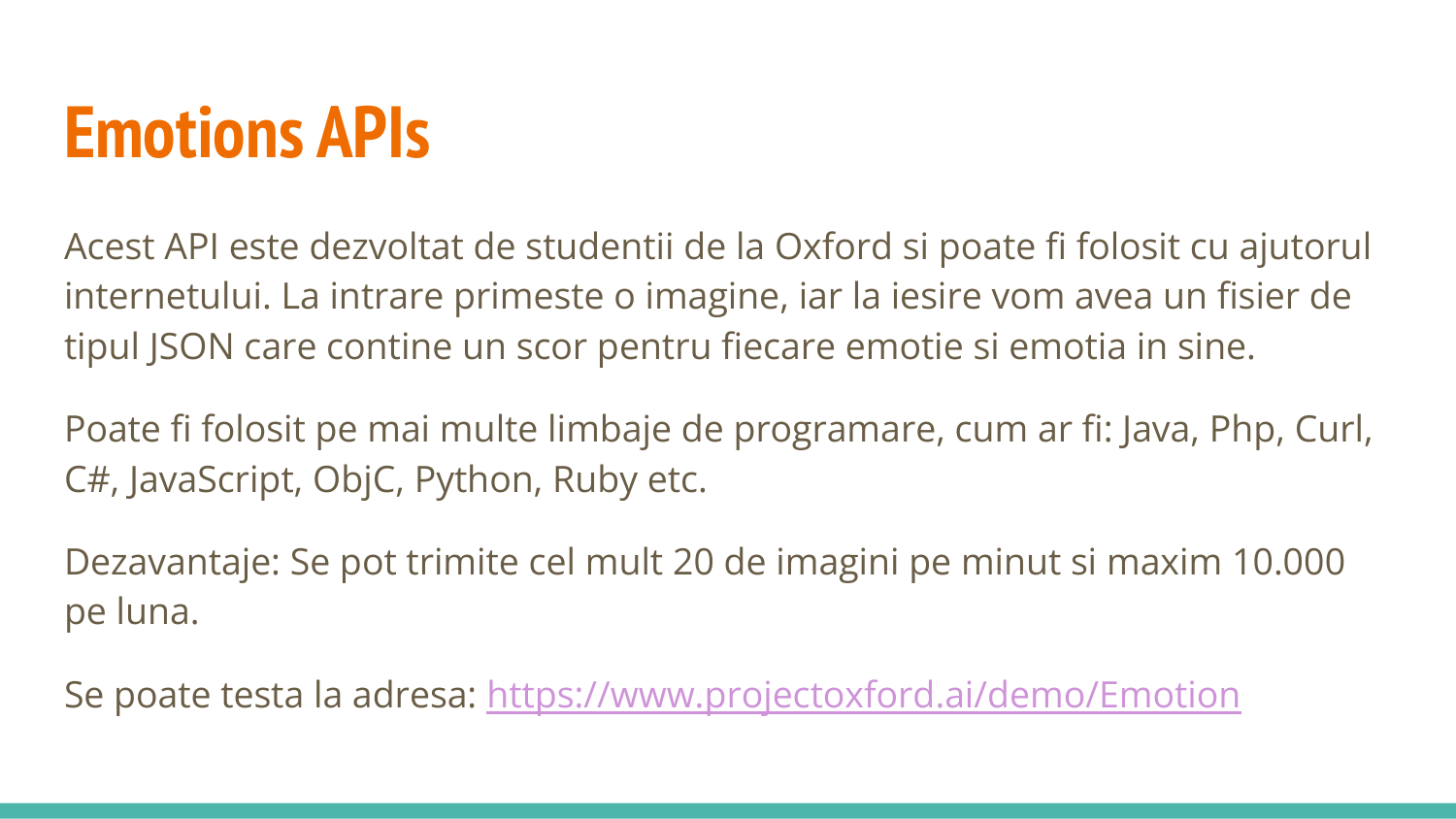

# Emotions APIs

Acest API este dezvoltat de studentii de la Oxford si poate fi folosit cu ajutorul internetului. La intrare primeste o imagine, iar la iesire vom avea un fisier de tipul JSON care contine un scor pentru fiecare emotie si emotia in sine.
Poate fi folosit pe mai multe limbaje de programare, cum ar fi: Java, Php, Curl, C#, JavaScript, ObjC, Python, Ruby etc.
Dezavantaje: Se pot trimite cel mult 20 de imagini pe minut si maxim 10.000 pe luna.
Se poate testa la adresa: https://www.projectoxford.ai/demo/Emotion